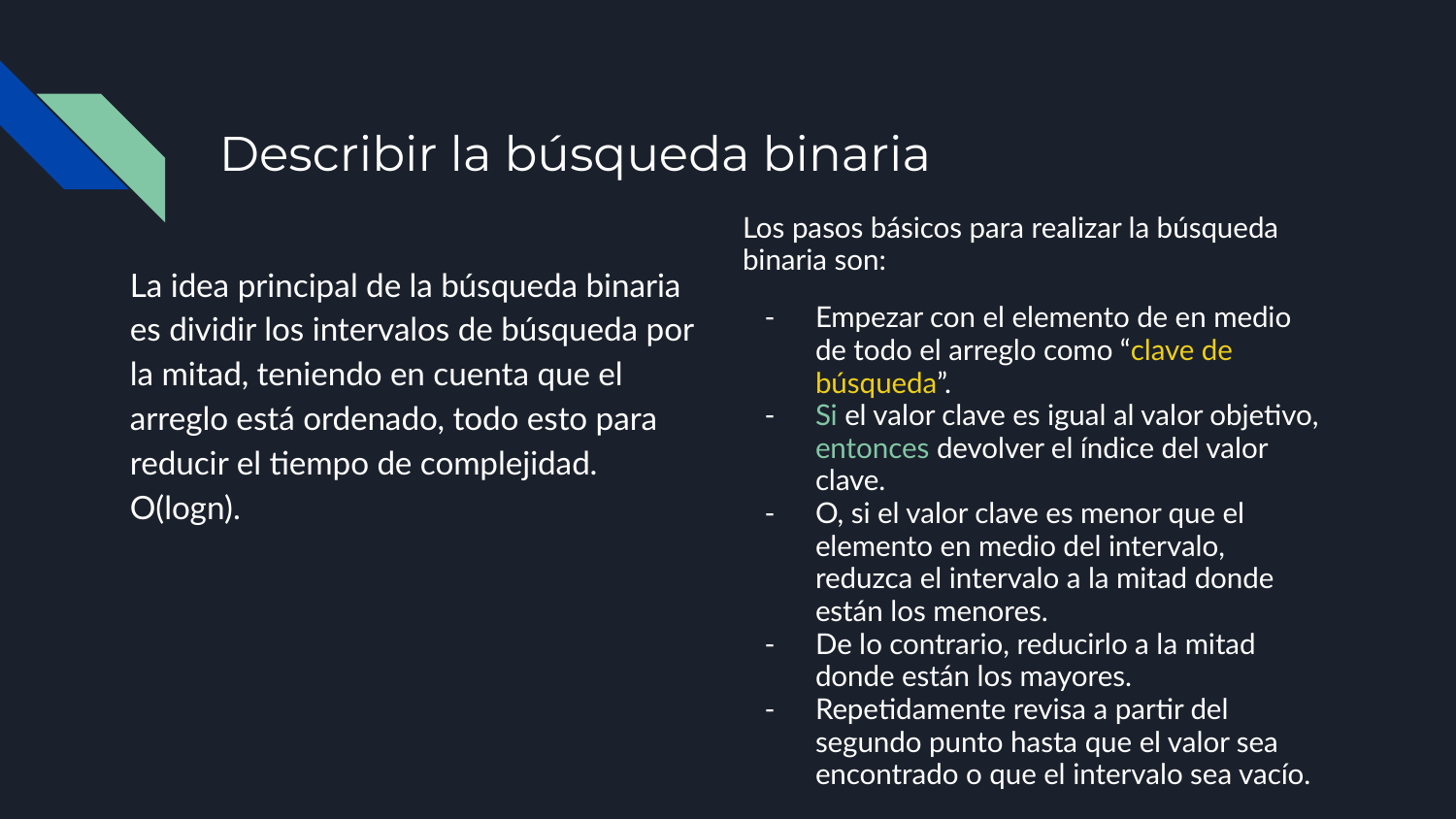

# Describir la búsqueda binaria
Los pasos básicos para realizar la búsqueda binaria son:
Empezar con el elemento de en medio de todo el arreglo como “clave de búsqueda”.
Si el valor clave es igual al valor objetivo, entonces devolver el índice del valor clave.
O, si el valor clave es menor que el elemento en medio del intervalo,  reduzca el intervalo a la mitad donde están los menores.
De lo contrario, reducirlo a la mitad donde están los mayores.
Repetidamente revisa a partir del segundo punto hasta que el valor sea encontrado o que el intervalo sea vacío.

La idea principal de la búsqueda binaria es dividir los intervalos de búsqueda por la mitad, teniendo en cuenta que el arreglo está ordenado, todo esto para reducir el tiempo de complejidad. O(logn).